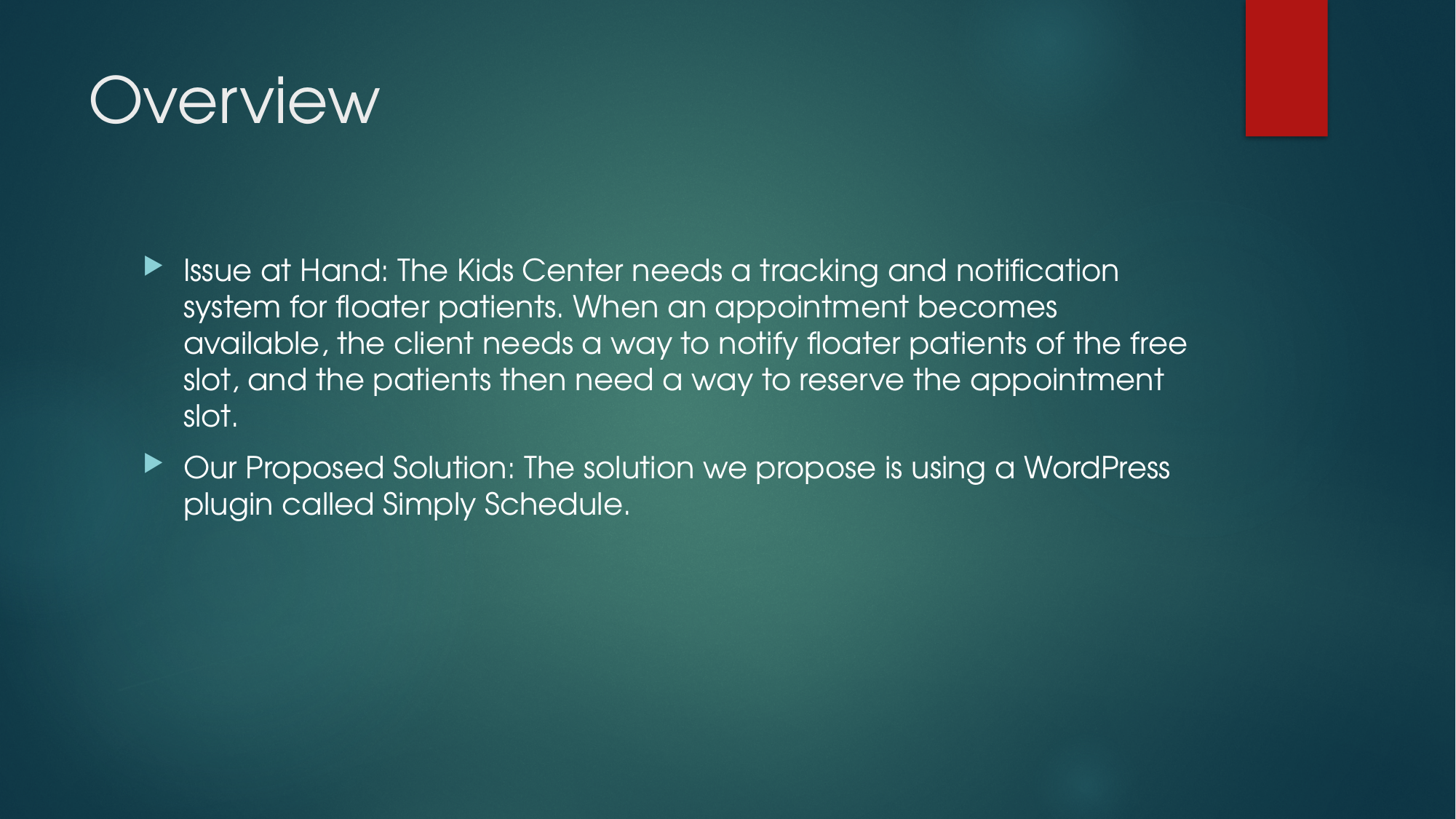

# Overview
Issue at Hand: The Kids Center needs a tracking and notification system for floater patients. When an appointment becomes available, the client needs a way to notify floater patients of the free slot, and the patients then need a way to reserve the appointment slot.
Our Proposed Solution: The solution we propose is using a WordPress plugin called Simply Schedule.